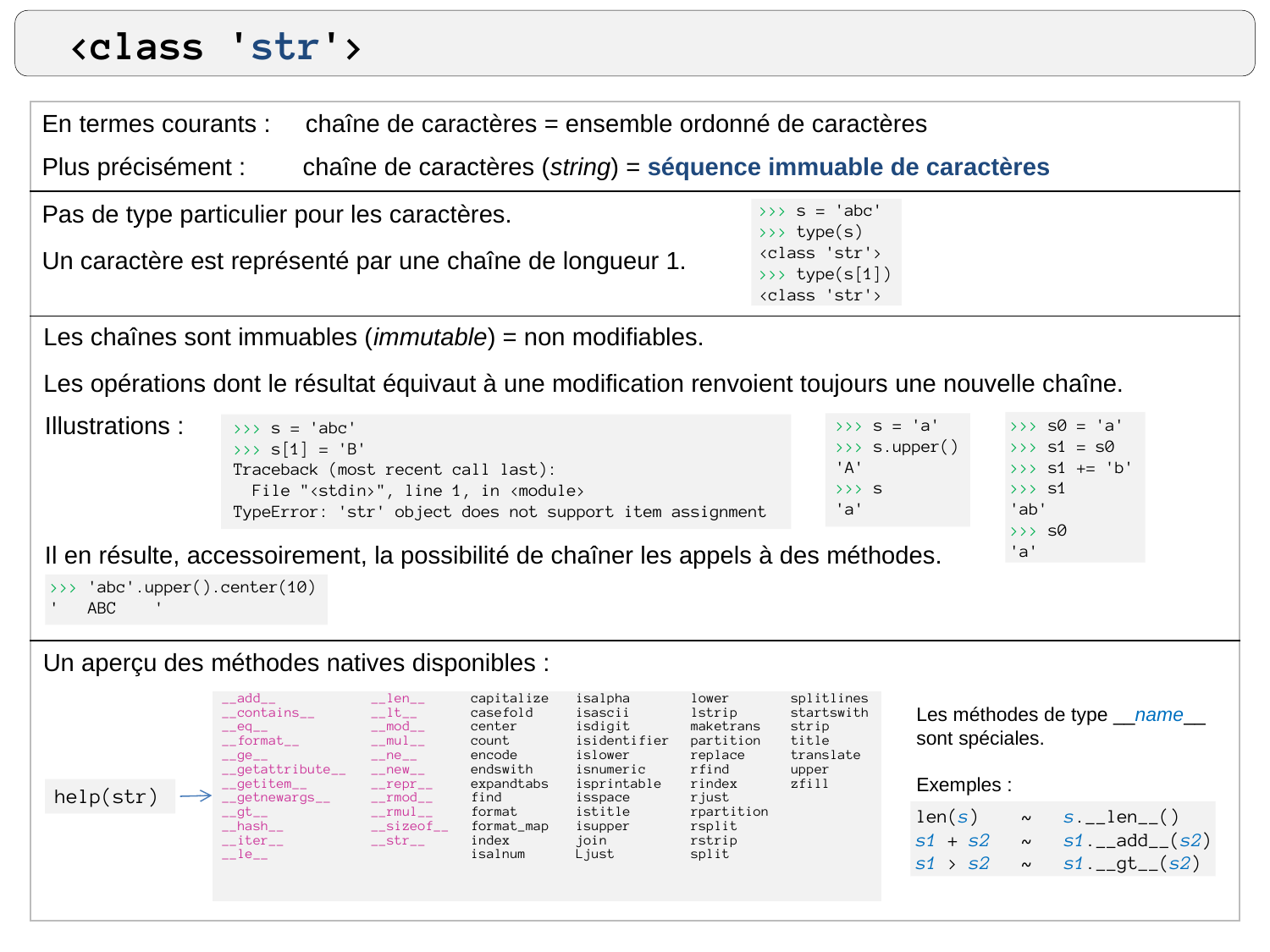

<class 'str'>
En termes courants :     chaîne de caractères = ensemble ordonné de caractères
|  |
| --- |
|  |
|  |
|  |
Plus précisément :	 chaîne de caractères (string) = séquence immuable de caractères
Pas de type particulier pour les caractères.

Un caractère est représenté par une chaîne de longueur 1.
>>> s = 'abc'
>>> type(s)
<class 'str'>
>>> type(s[1])
<class 'str'>

Les chaînes sont immuables (immutable) = non modifiables.

Les opérations dont le résultat équivaut à une modification renvoient toujours une nouvelle chaîne.
Illustrations :
>>> s = 'abc'
>>> s[1] = 'B'
Traceback (most recent call last):
  File "<stdin>", line 1, in <module>
TypeError: 'str' object does not support item assignment

>>> s = 'a'
>>> s.upper()
'A'
>>> s
'a'

>>> s0 = 'a'
>>> s1 = s0
>>> s1 += 'b'
>>> s1
'ab'
>>> s0
'a'

Il en résulte, accessoirement, la possibilité de chaîner les appels à des méthodes.
>>> 'abc'.upper().center(10)
'   ABC    '

Un aperçu des méthodes natives disponibles :
| \_\_add\_\_ \_\_contains\_\_ \_\_eq\_\_ \_\_format\_\_ \_\_ge\_\_ \_\_getattribute\_\_ \_\_getitem\_\_ \_\_getnewargs\_\_ \_\_gt\_\_ \_\_hash\_\_ \_\_iter\_\_ \_\_le\_\_ | \_\_len\_\_ \_\_lt\_\_ \_\_mod\_\_ \_\_mul\_\_ \_\_ne\_\_ \_\_new\_\_ \_\_repr\_\_ \_\_rmod\_\_ \_\_rmul\_\_ \_\_sizeof\_\_ \_\_str\_\_ | capitalize casefold center count encode endswith expandtabs find format format\_map index isalnum | isalpha isascii isdigit isidentifier islower isnumeric isprintable isspace istitle isupper join Ljust | lower lstrip maketrans partition replace rfind rindex rjust rpartition rsplit rstrip split | splitlines startswith strip title translate upper zfill |
| --- | --- | --- | --- | --- | --- |
Les méthodes de type __name__
sont spéciales.

Exemples :

len(s)    ~   s.__len__()
s1 + s2   ~   s1.__add__(s2)
s1 > s2   ~   s1.__gt__(s2)

help(str)